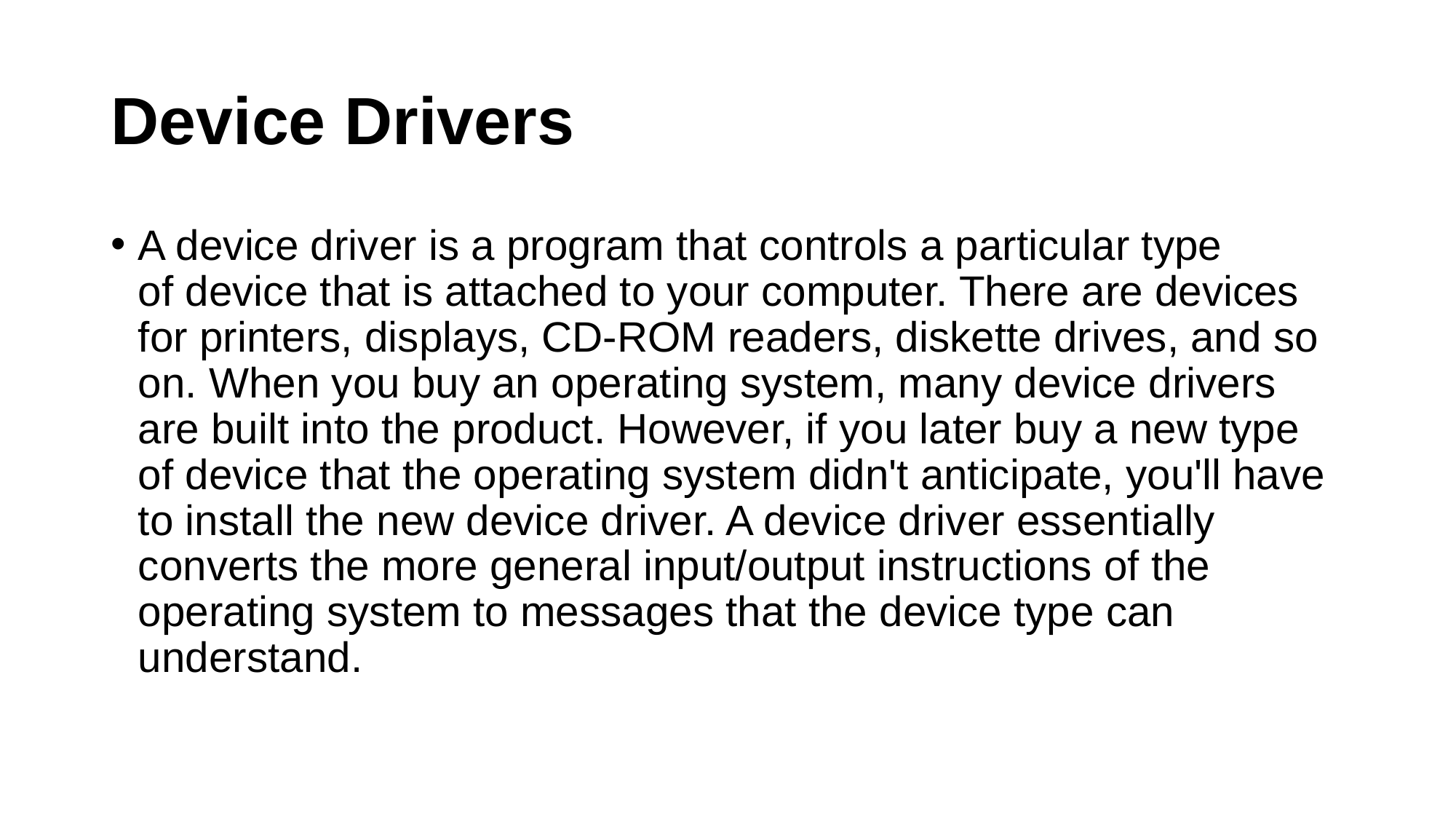

# Device Drivers
A device driver is a program that controls a particular type of device that is attached to your computer. There are devices for printers, displays, CD-ROM readers, diskette drives, and so on. When you buy an operating system, many device drivers are built into the product. However, if you later buy a new type of device that the operating system didn't anticipate, you'll have to install the new device driver. A device driver essentially converts the more general input/output instructions of the operating system to messages that the device type can understand.